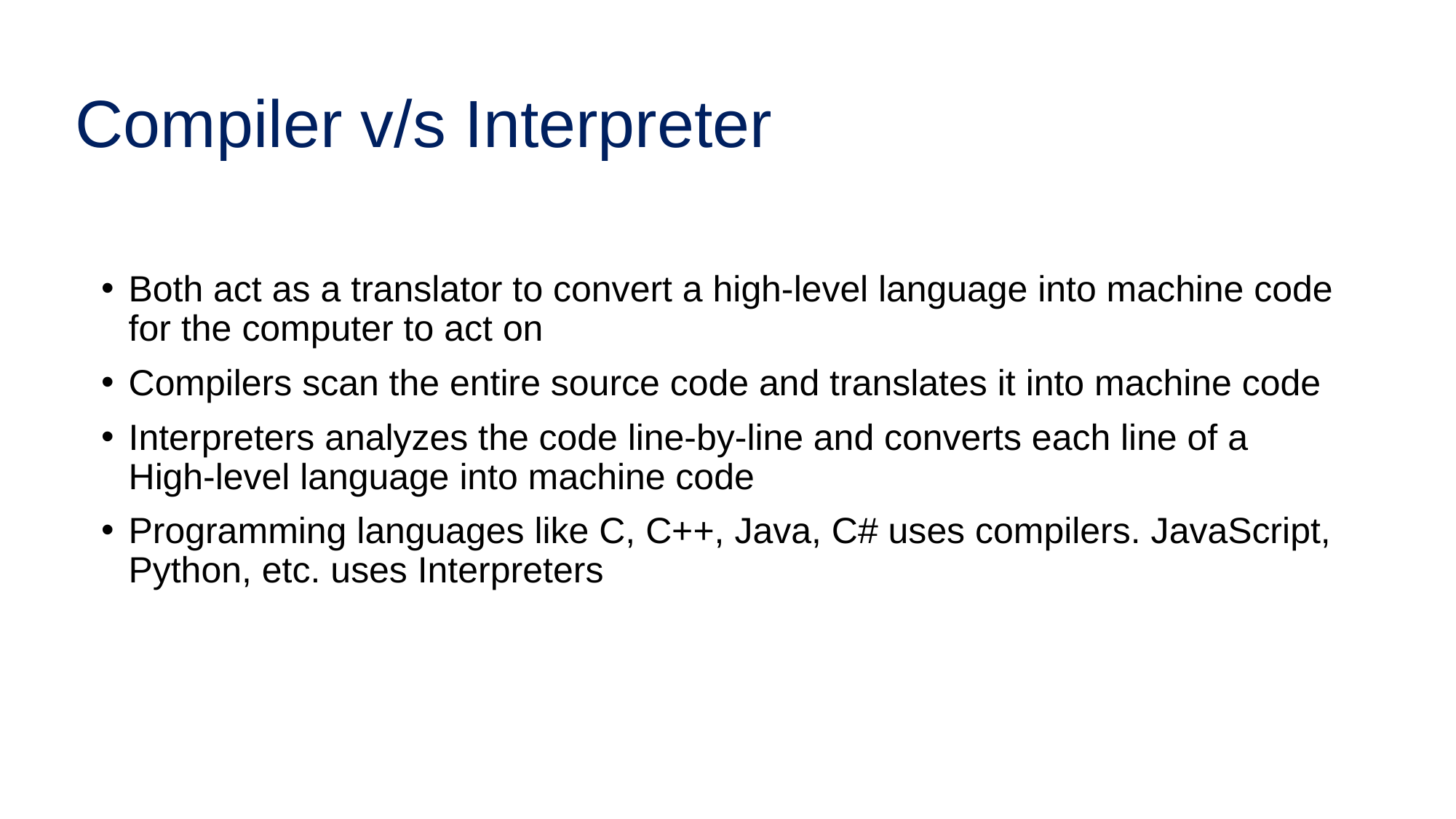

# Compiler v/s Interpreter
Both act as a translator to convert a high-level language into machine code for the computer to act on
Compilers scan the entire source code and translates it into machine code
Interpreters analyzes the code line-by-line and converts each line of a High-level language into machine code
Programming languages like C, C++, Java, C# uses compilers. JavaScript, Python, etc. uses Interpreters